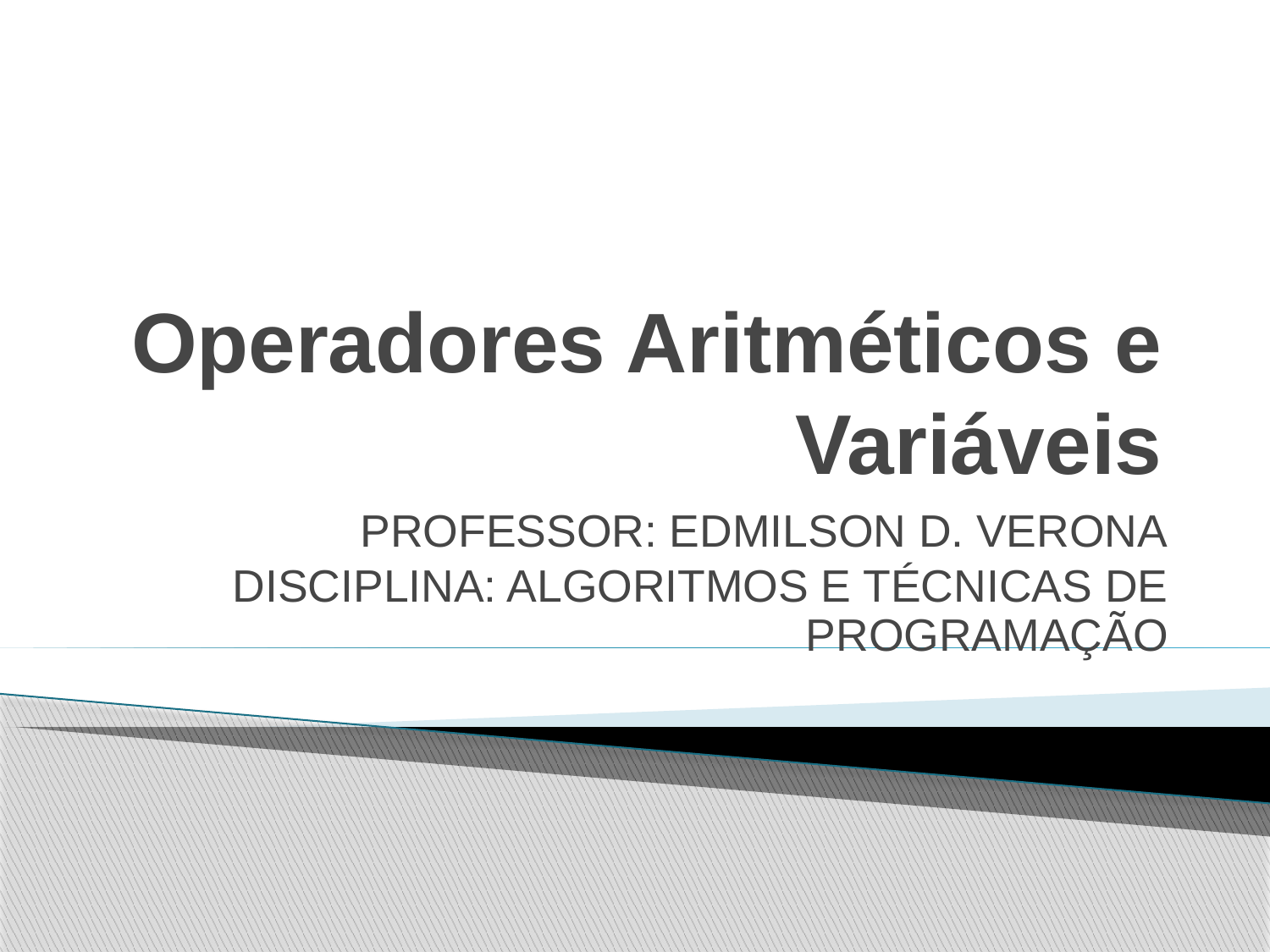

# Operadores Aritméticos e Variáveis
PROFESSOR: EDMILSON D. VERONA
DISCIPLINA: ALGORITMOS E TÉCNICAS DE PROGRAMAÇÃO